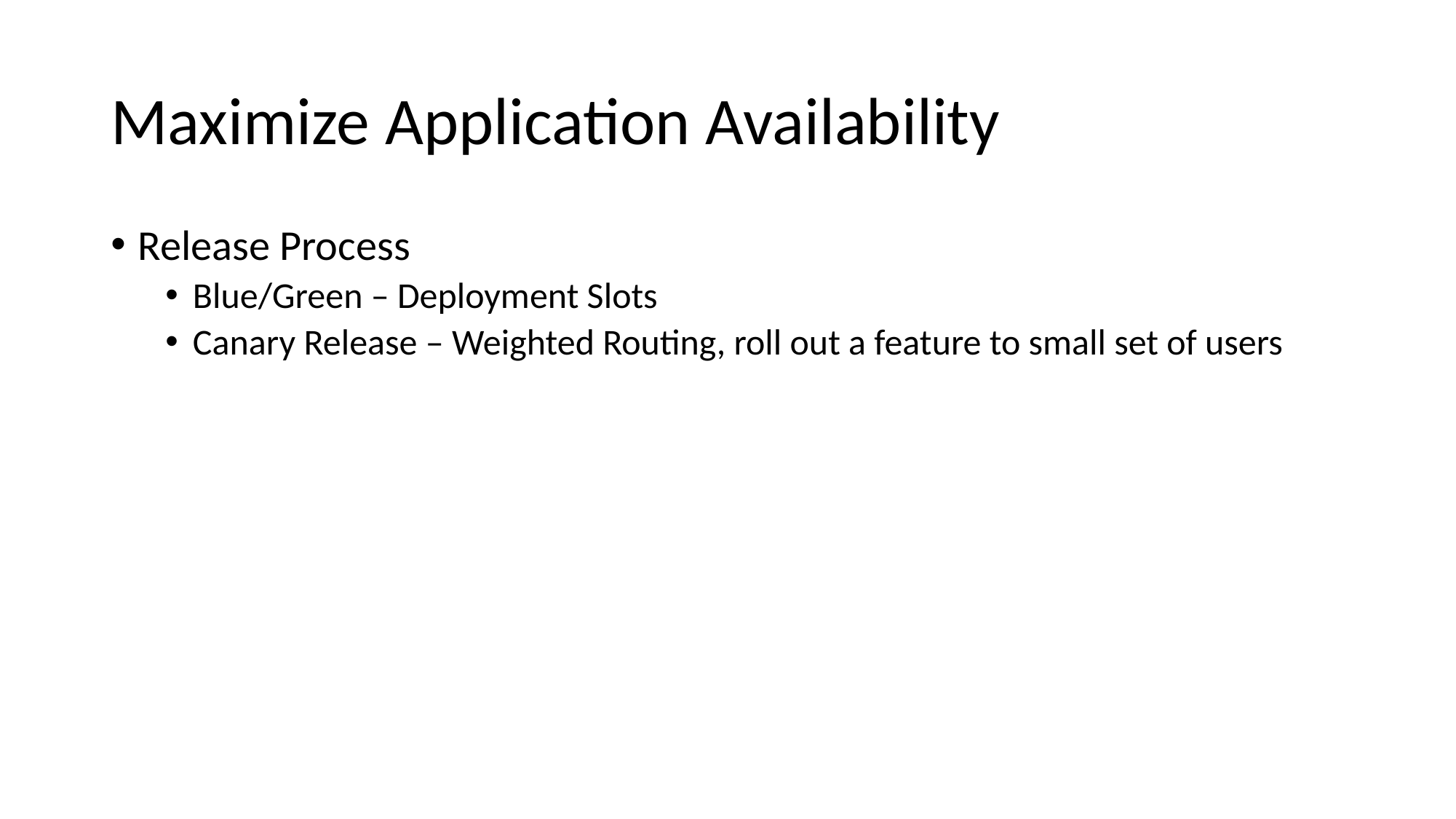

# Maximize Application Availability
Release Process
Blue/Green – Deployment Slots
Canary Release – Weighted Routing, roll out a feature to small set of users